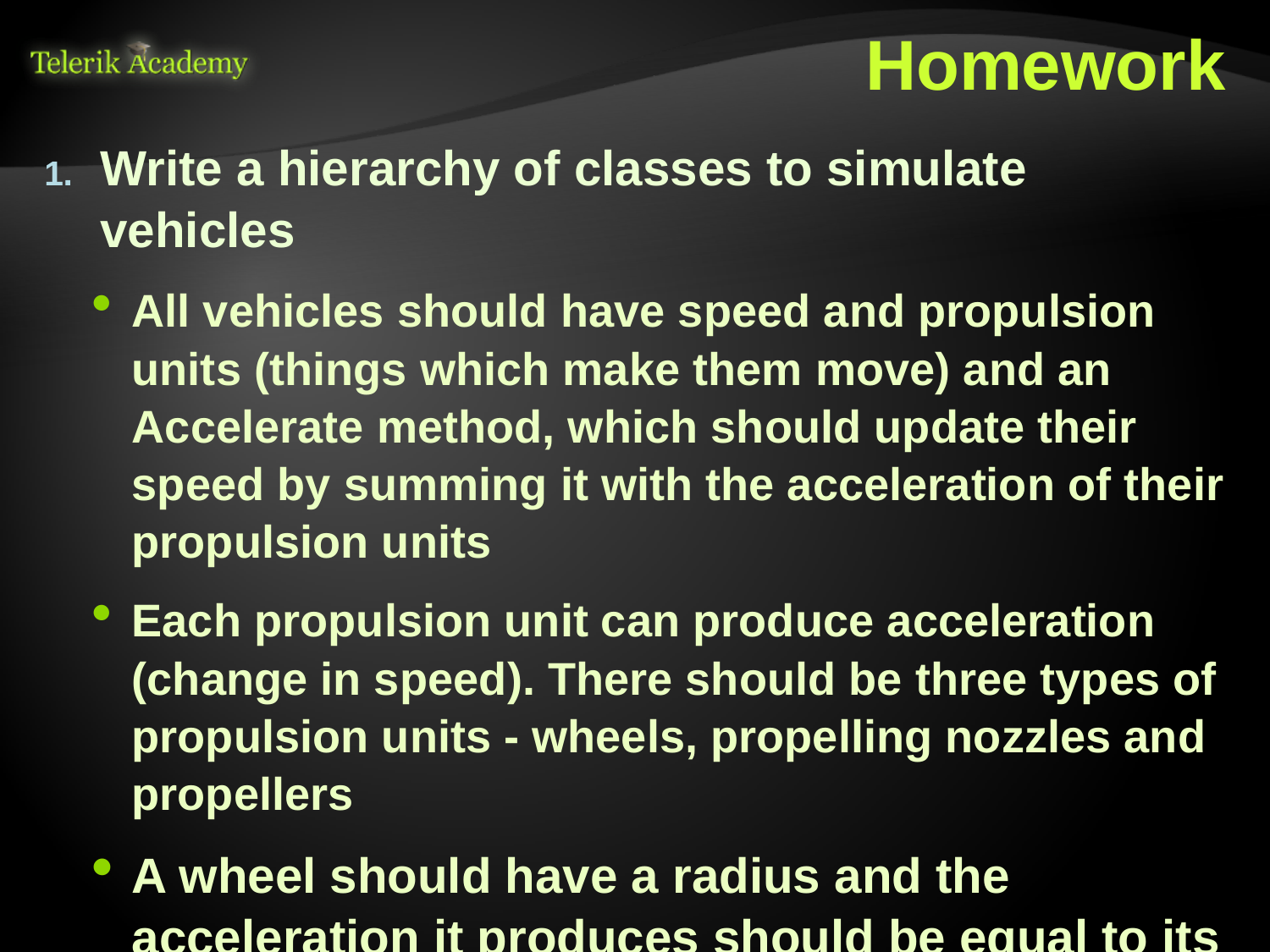

# Homework
Write a hierarchy of classes to simulate vehicles
All vehicles should have speed and propulsion units (things which make them move) and an Accelerate method, which should update their speed by summing it with the acceleration of their propulsion units
Each propulsion unit can produce acceleration (change in speed). There should be three types of propulsion units - wheels, propelling nozzles and propellers
A wheel should have a radius and the acceleration it produces should be equal to its perimeter